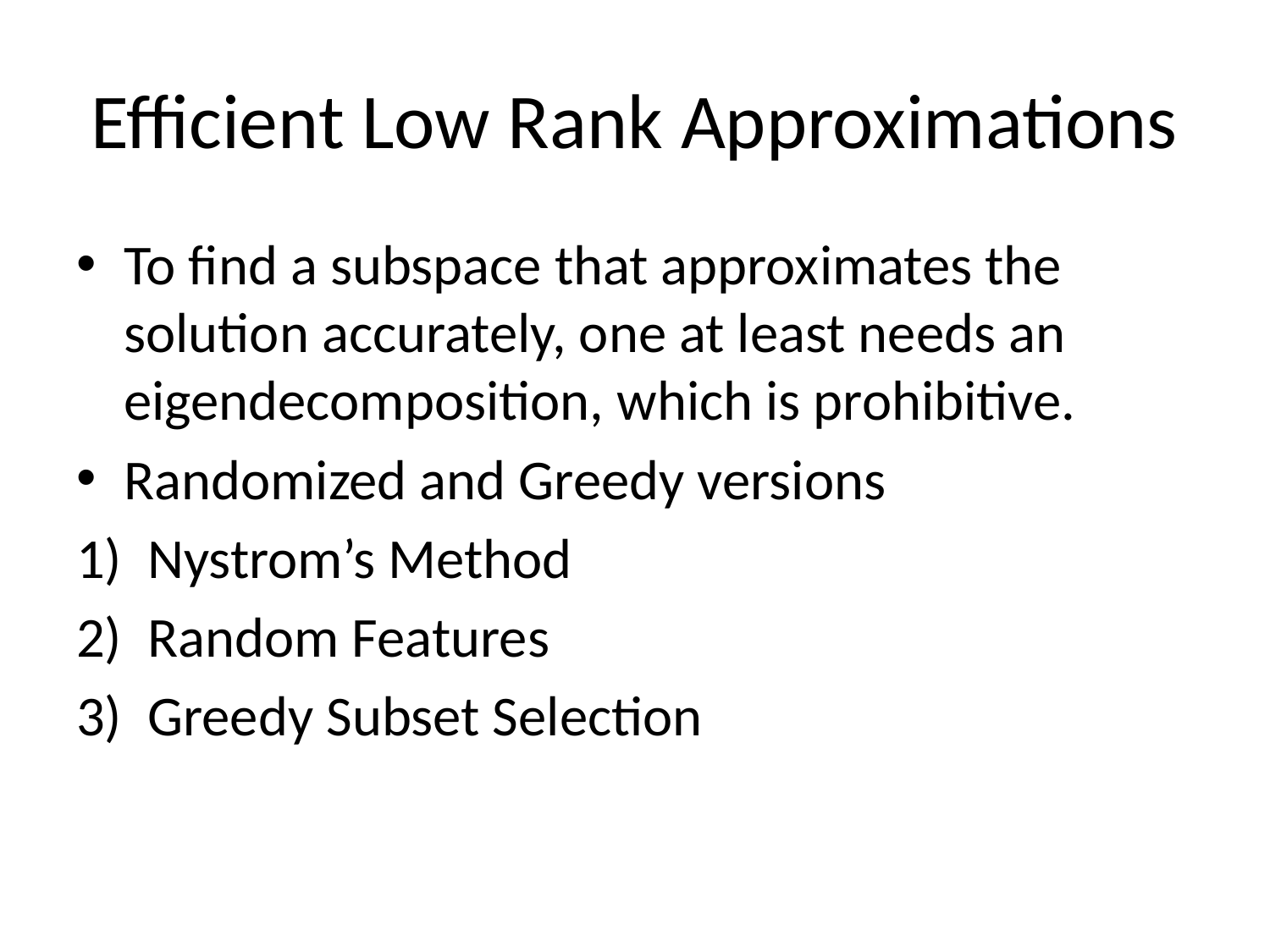

# Efficient Low Rank Approximations
To find a subspace that approximates the solution accurately, one at least needs an eigendecomposition, which is prohibitive.
Randomized and Greedy versions
Nystrom’s Method
Random Features
Greedy Subset Selection